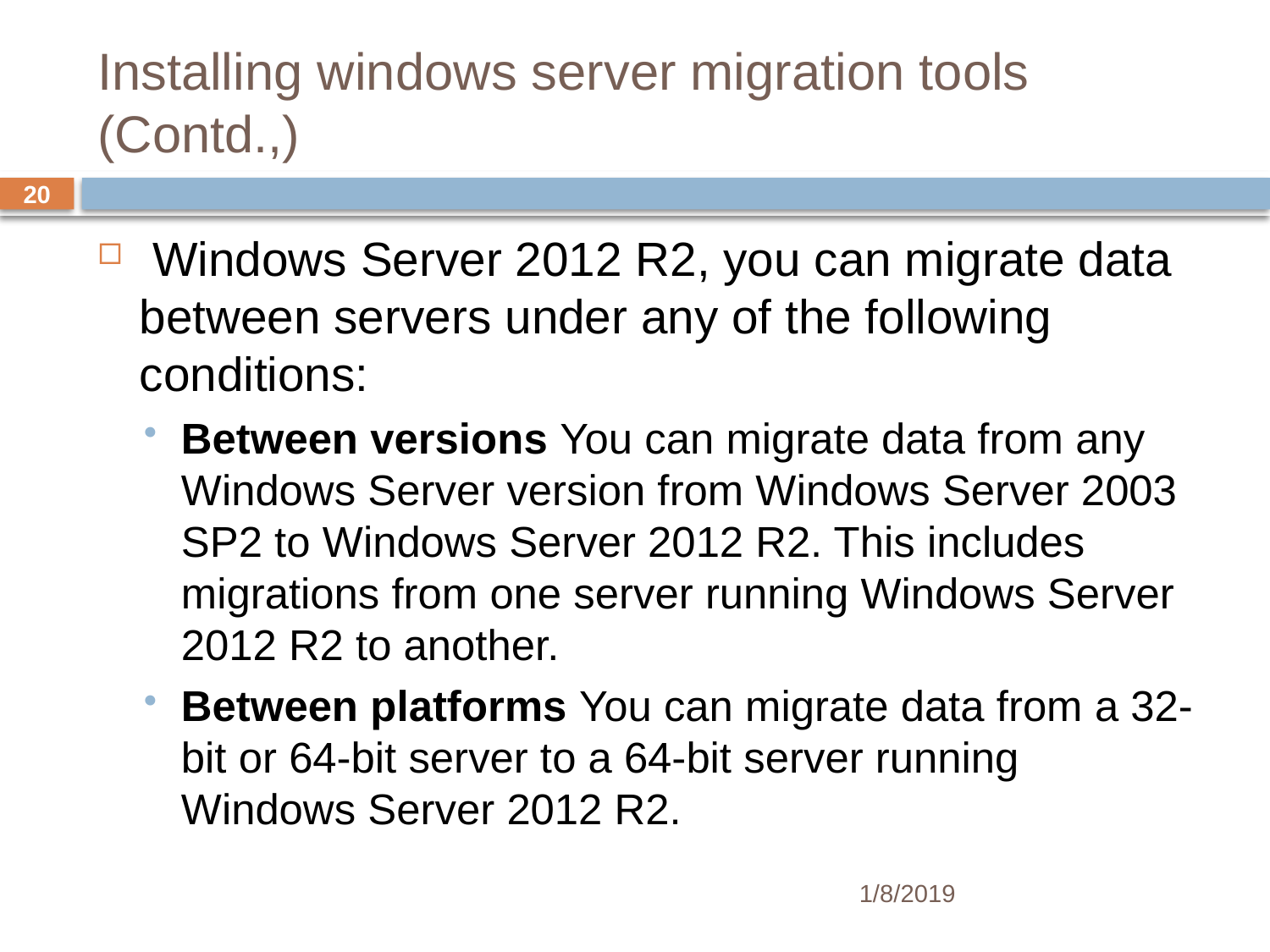

# Installing windows server migration tools (Contd.,)
20
 Windows Server 2012 R2, you can migrate data between servers under any of the following conditions:
Between versions You can migrate data from any Windows Server version from Windows Server 2003 SP2 to Windows Server 2012 R2. This includes migrations from one server running Windows Server 2012 R2 to another.
Between platforms You can migrate data from a 32-bit or 64-bit server to a 64-bit server running Windows Server 2012 R2.
1/8/2019